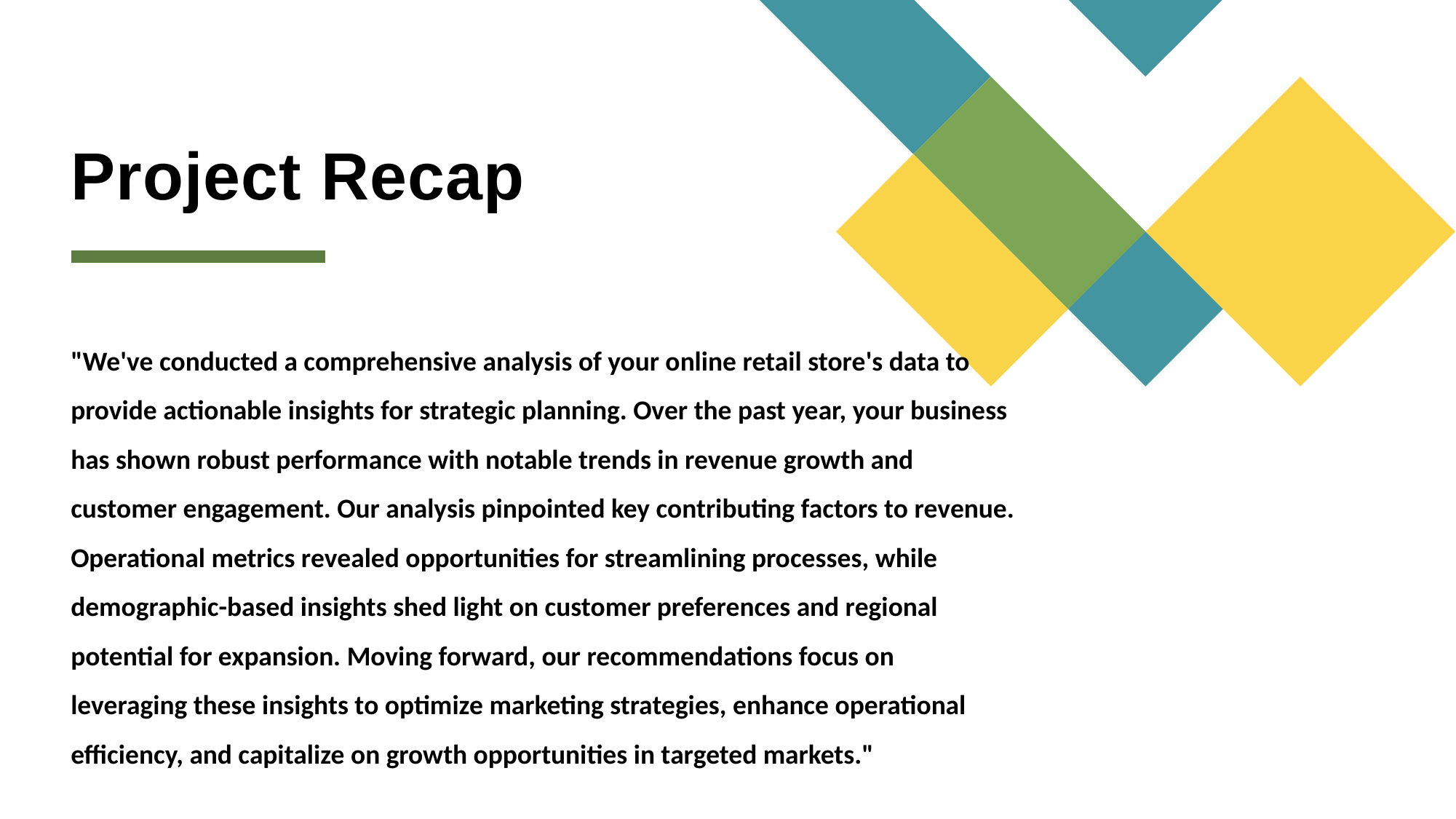

# Project Recap
"We've conducted a comprehensive analysis of your online retail store's data to provide actionable insights for strategic planning. Over the past year, your business has shown robust performance with notable trends in revenue growth and customer engagement. Our analysis pinpointed key contributing factors to revenue. Operational metrics revealed opportunities for streamlining processes, while demographic-based insights shed light on customer preferences and regional potential for expansion. Moving forward, our recommendations focus on leveraging these insights to optimize marketing strategies, enhance operational efficiency, and capitalize on growth opportunities in targeted markets."